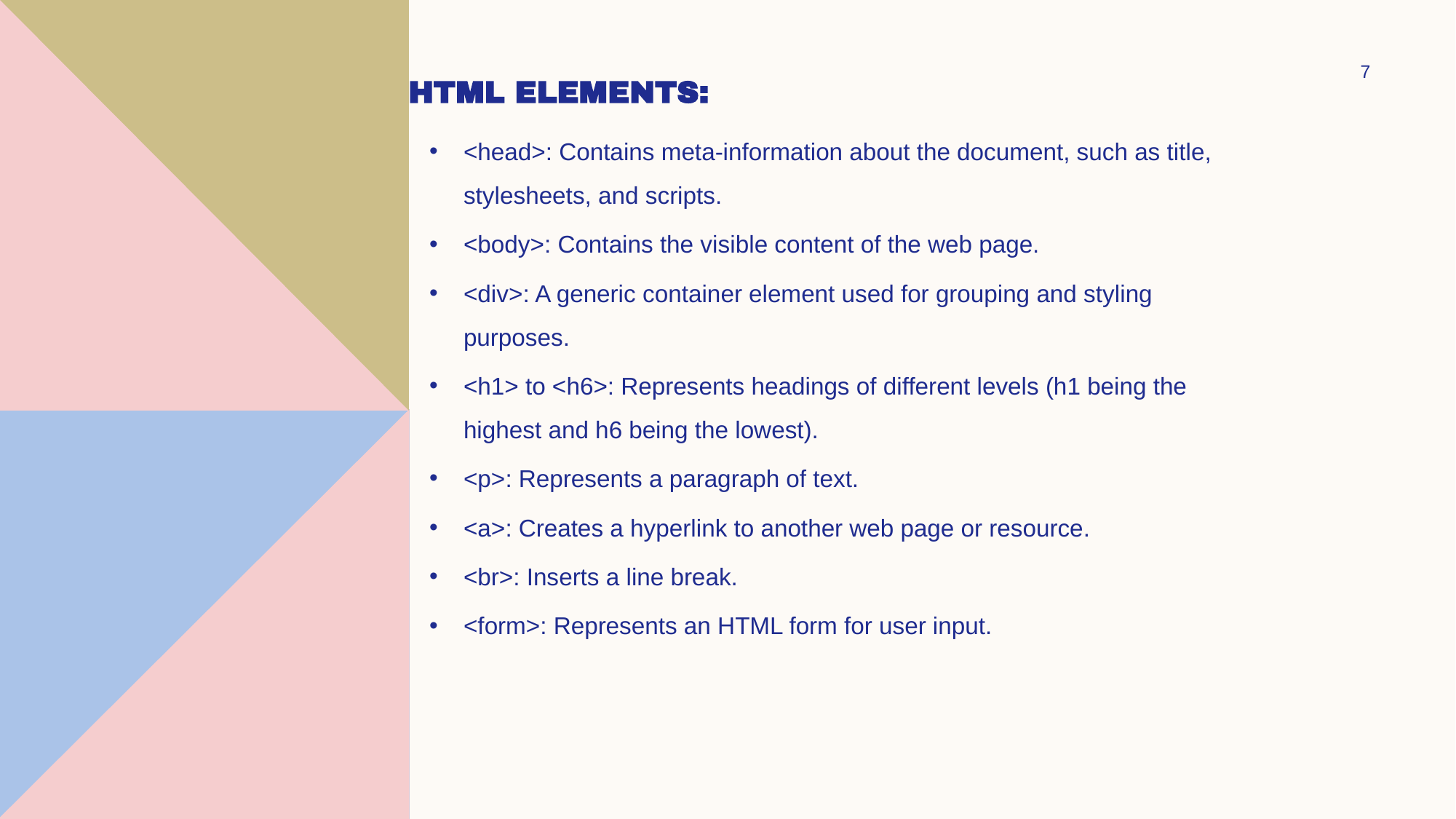

7
# Html elements:
<head>: Contains meta-information about the document, such as title, stylesheets, and scripts.
<body>: Contains the visible content of the web page.
<div>: A generic container element used for grouping and styling purposes.
<h1> to <h6>: Represents headings of different levels (h1 being the highest and h6 being the lowest).
<p>: Represents a paragraph of text.
<a>: Creates a hyperlink to another web page or resource.
<br>: Inserts a line break.
<form>: Represents an HTML form for user input.